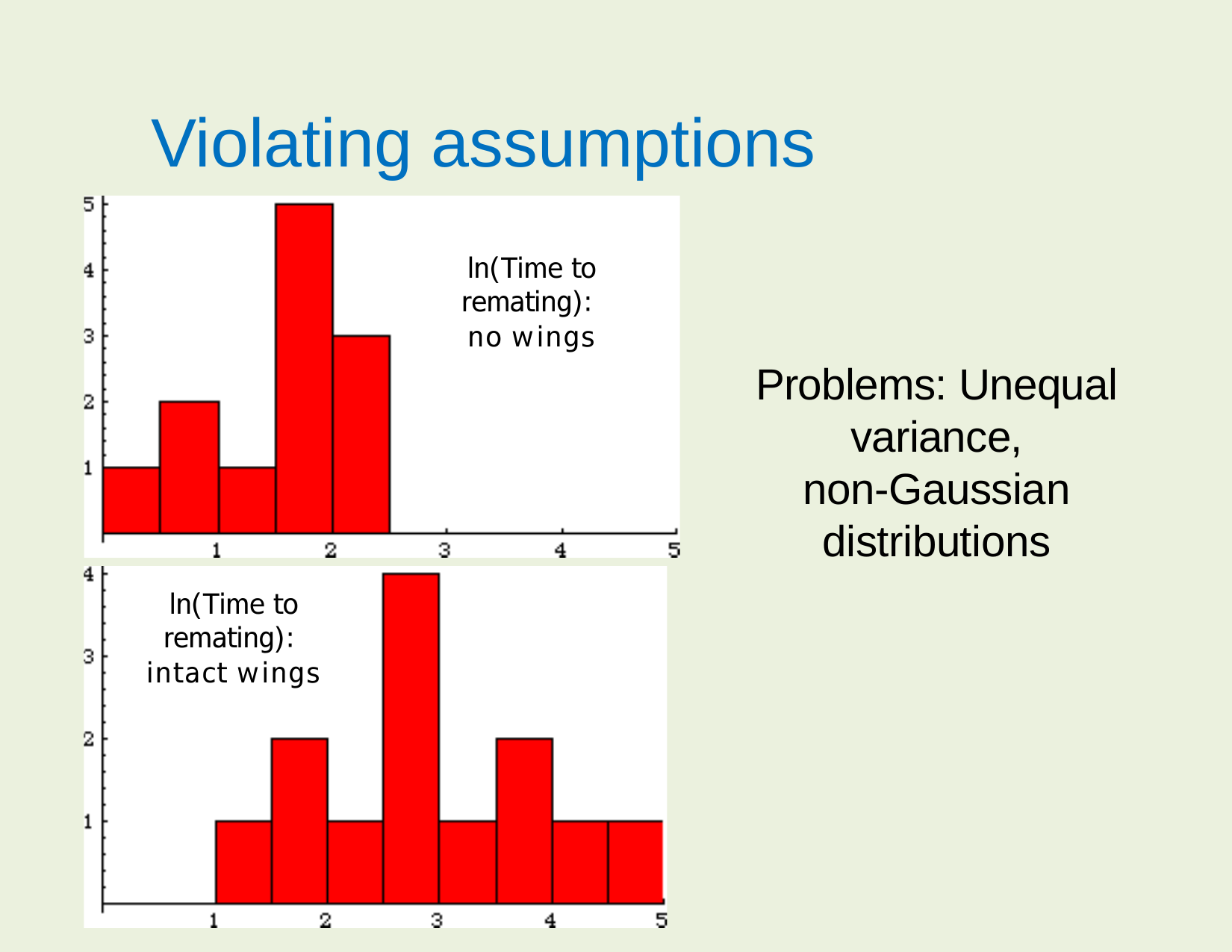

Violating assumptions

ln(Time to remating):
no wings
Problems: Unequal variance,
non-Gaussian distributions

ln(Time to remating):
intact wings